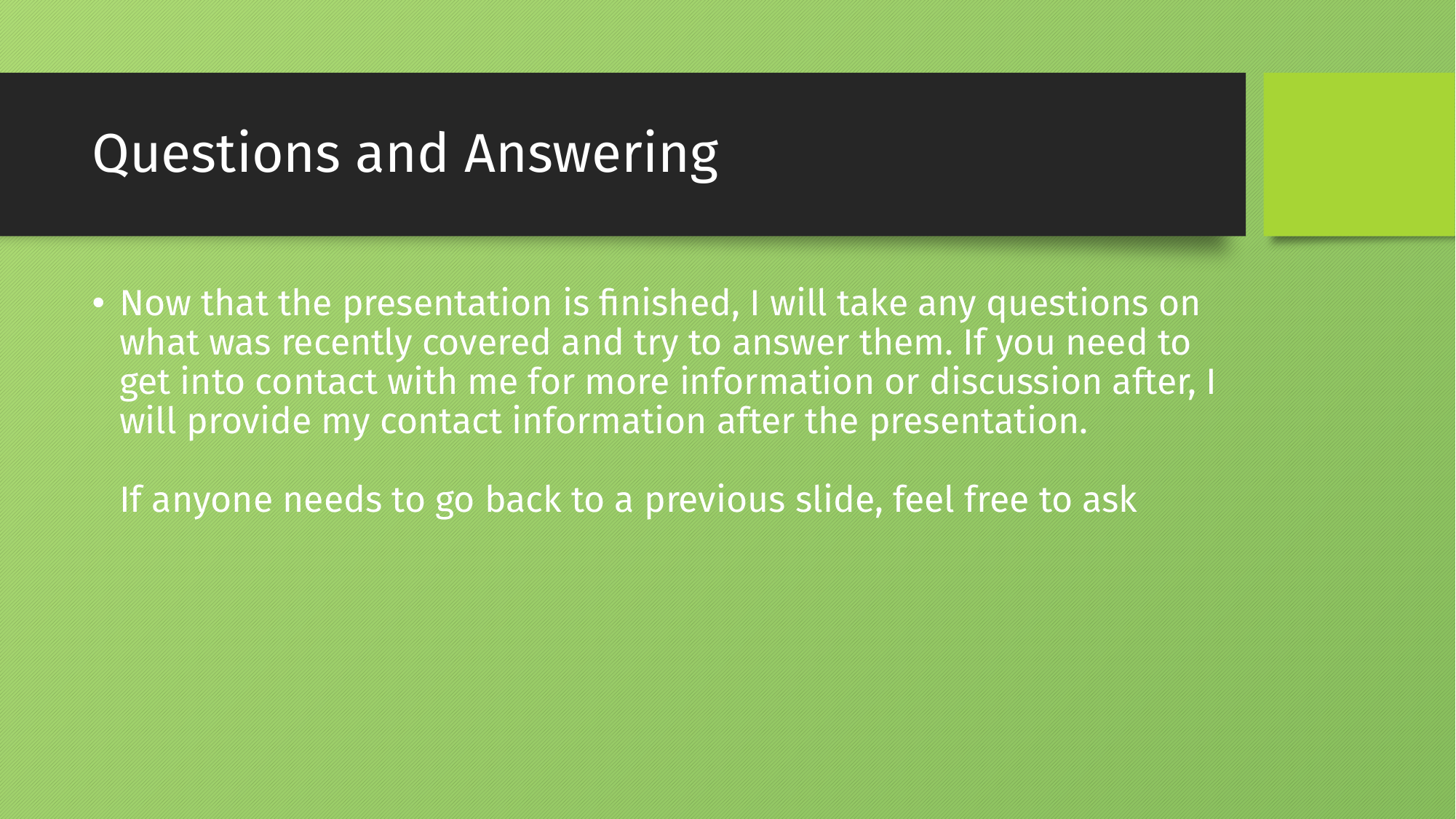

# Questions and Answering
Now that the presentation is finished, I will take any questions on what was recently covered and try to answer them. If you need to get into contact with me for more information or discussion after, I will provide my contact information after the presentation.
If anyone needs to go back to a previous slide, feel free to ask